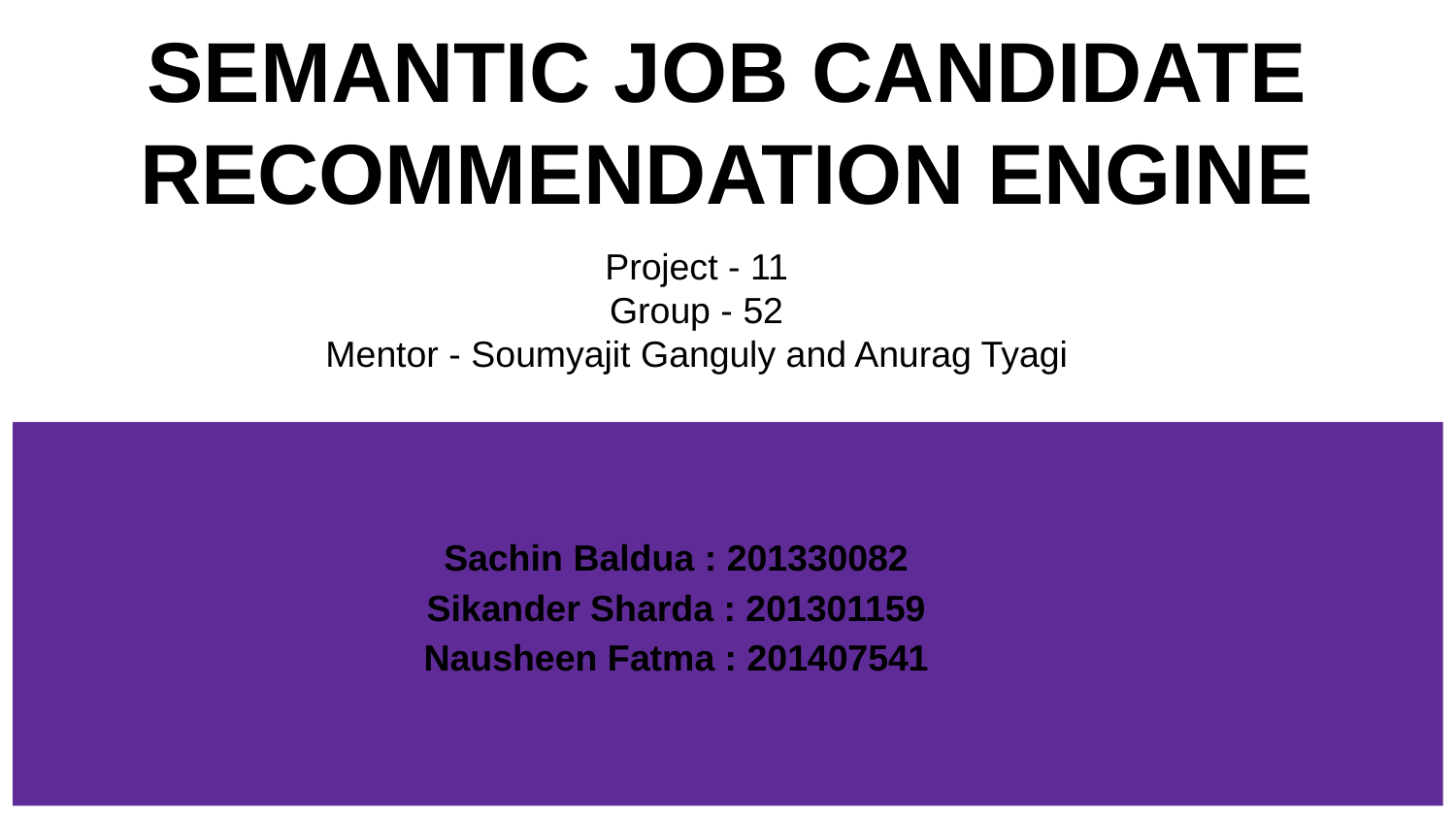

# SEMANTIC JOB CANDIDATE RECOMMENDATION ENGINE
Project - 11
Group - 52
Mentor - Soumyajit Ganguly and Anurag Tyagi

Sachin Baldua : 201330082
Sikander Sharda : 201301159
Nausheen Fatma : 201407541